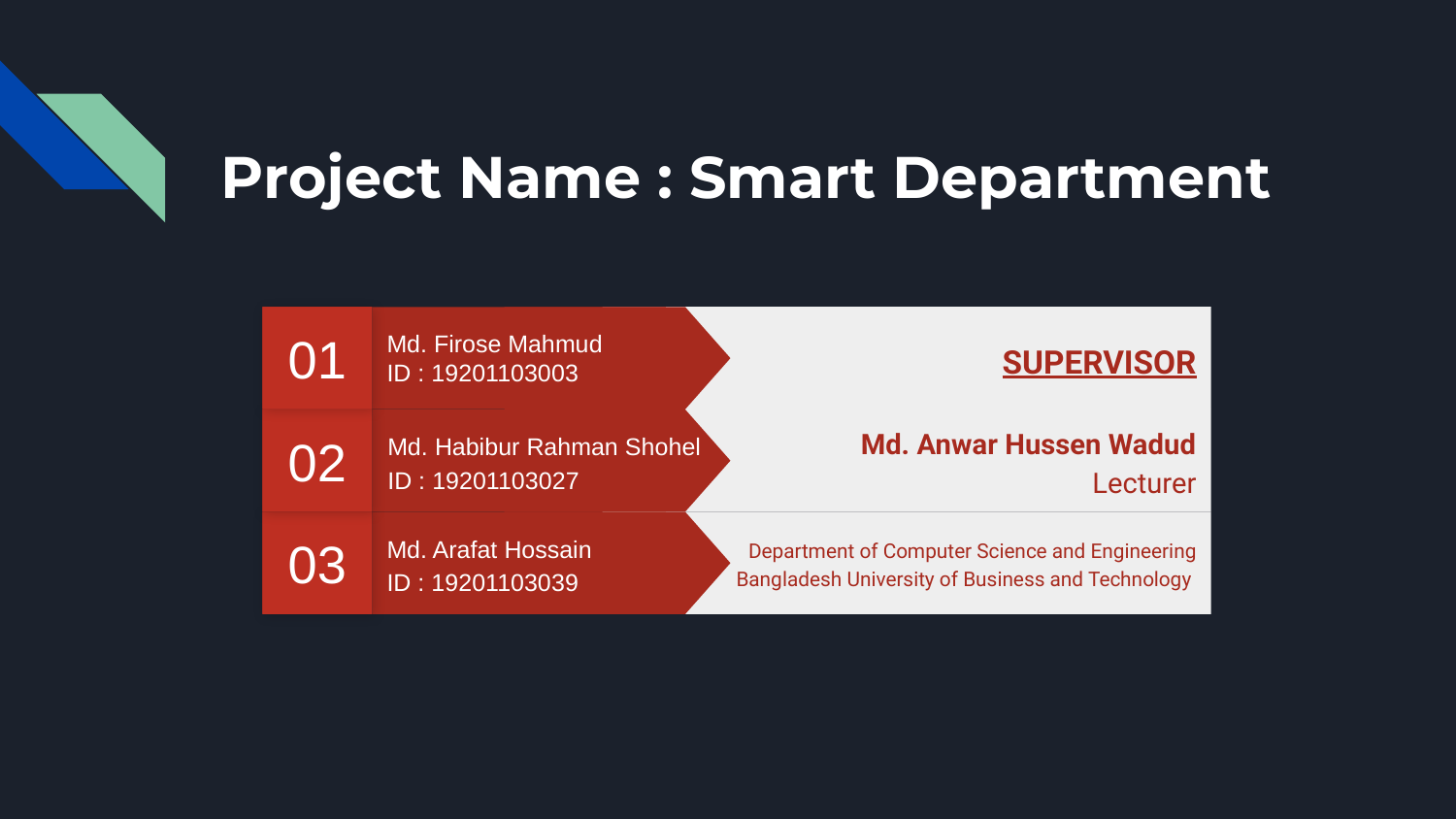

# Project Name : Smart Department

01

SUPERVISOR
Md. Firose Mahmud
ID : 19201103003

02

     	 Md. Anwar Hussen Wadud
	Lecturer
Md. Habibur Rahman Shohel
ID : 19201103027

Department of Computer Science and Engineering
Bangladesh University of Business and Technology

03

Md. Arafat Hossain
ID : 19201103039